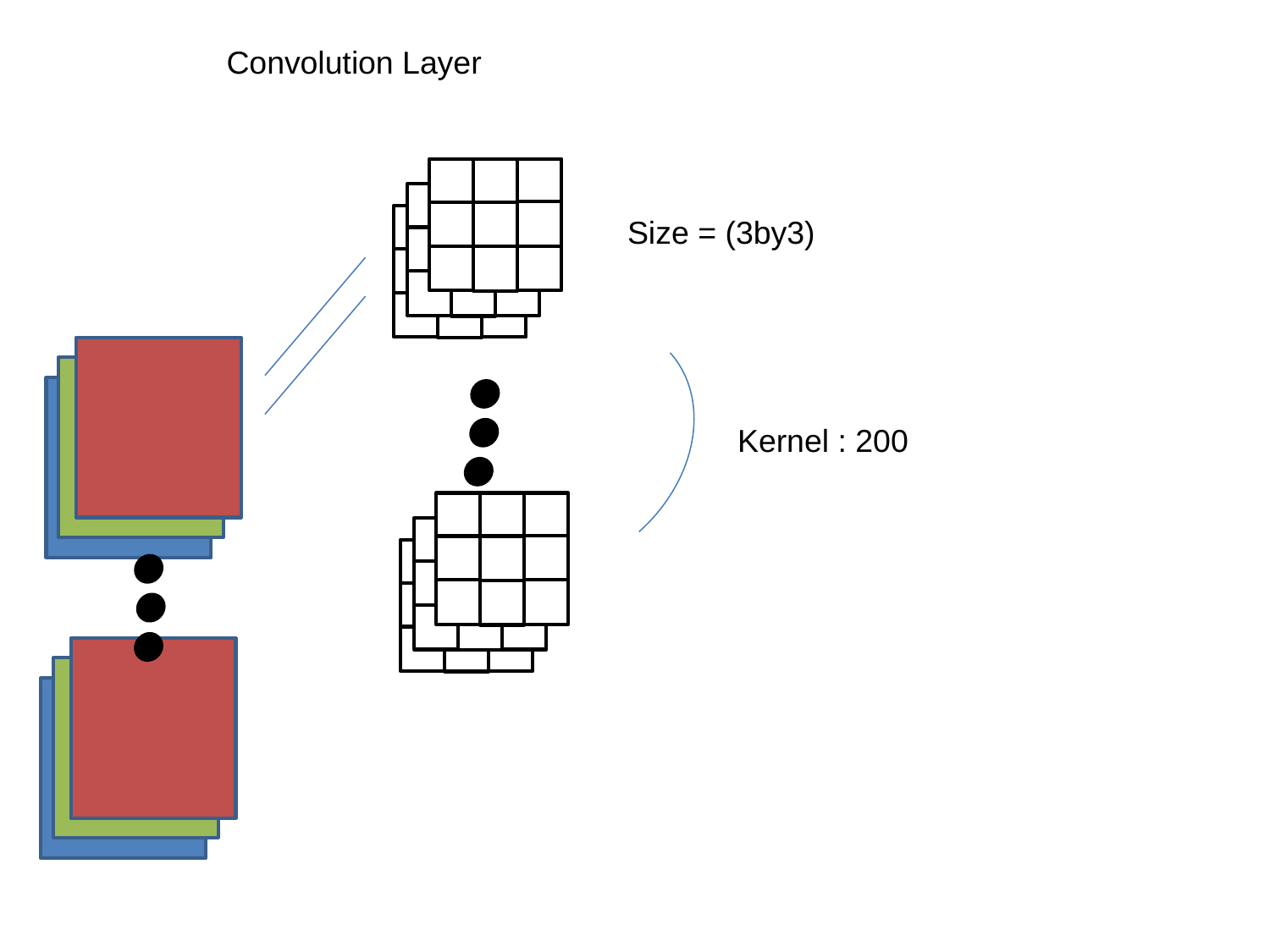

Convolution Layer

Size = (3by3)

Kernel : 200